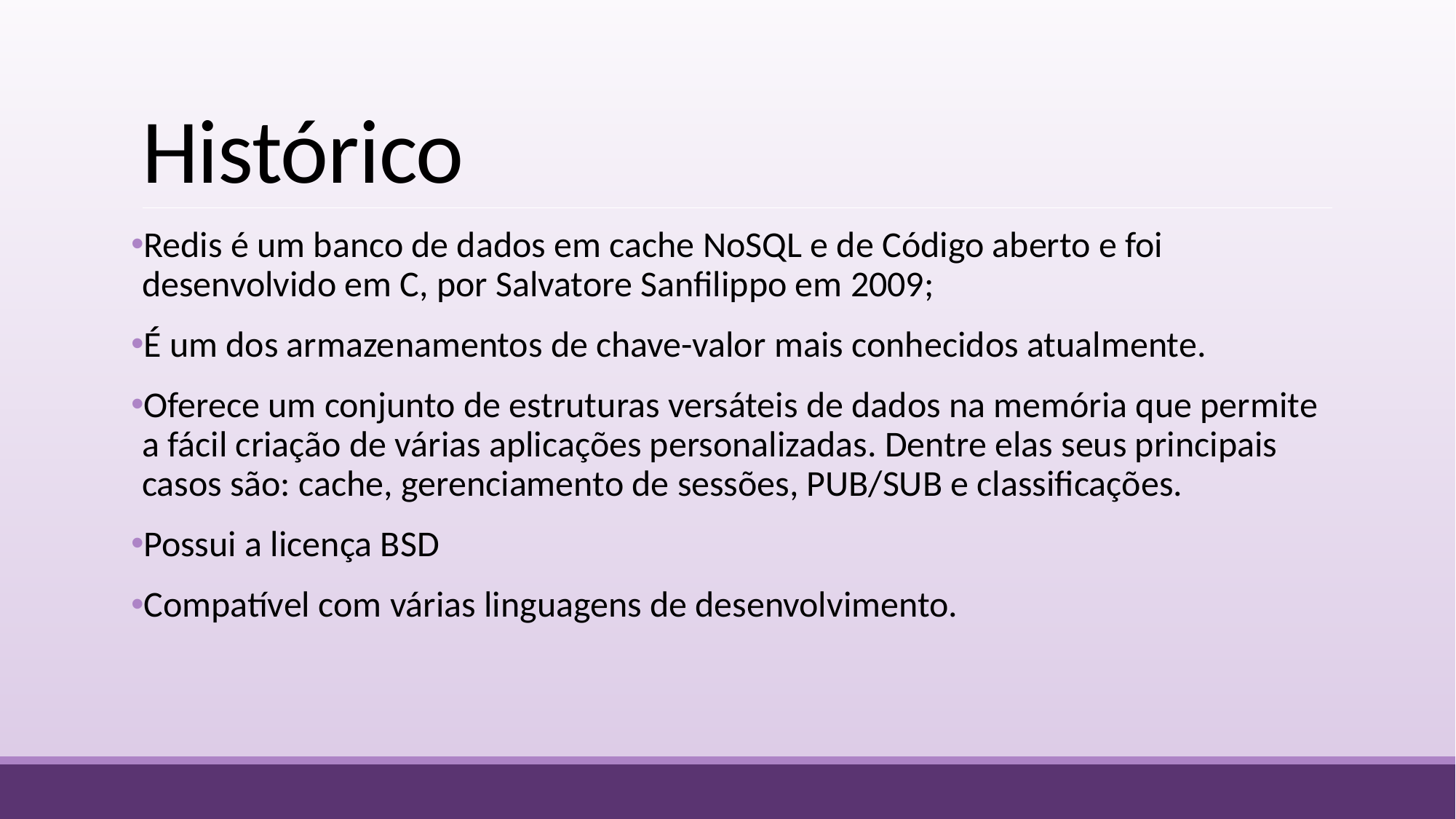

# Histórico
Redis é um banco de dados em cache NoSQL e de Código aberto e foi desenvolvido em C, por Salvatore Sanfilippo em 2009;
É um dos armazenamentos de chave-valor mais conhecidos atualmente.
Oferece um conjunto de estruturas versáteis de dados na memória que permite a fácil criação de várias aplicações personalizadas. Dentre elas seus principais casos são: cache, gerenciamento de sessões, PUB/SUB e classificações.
Possui a licença BSD
Compatível com várias linguagens de desenvolvimento.